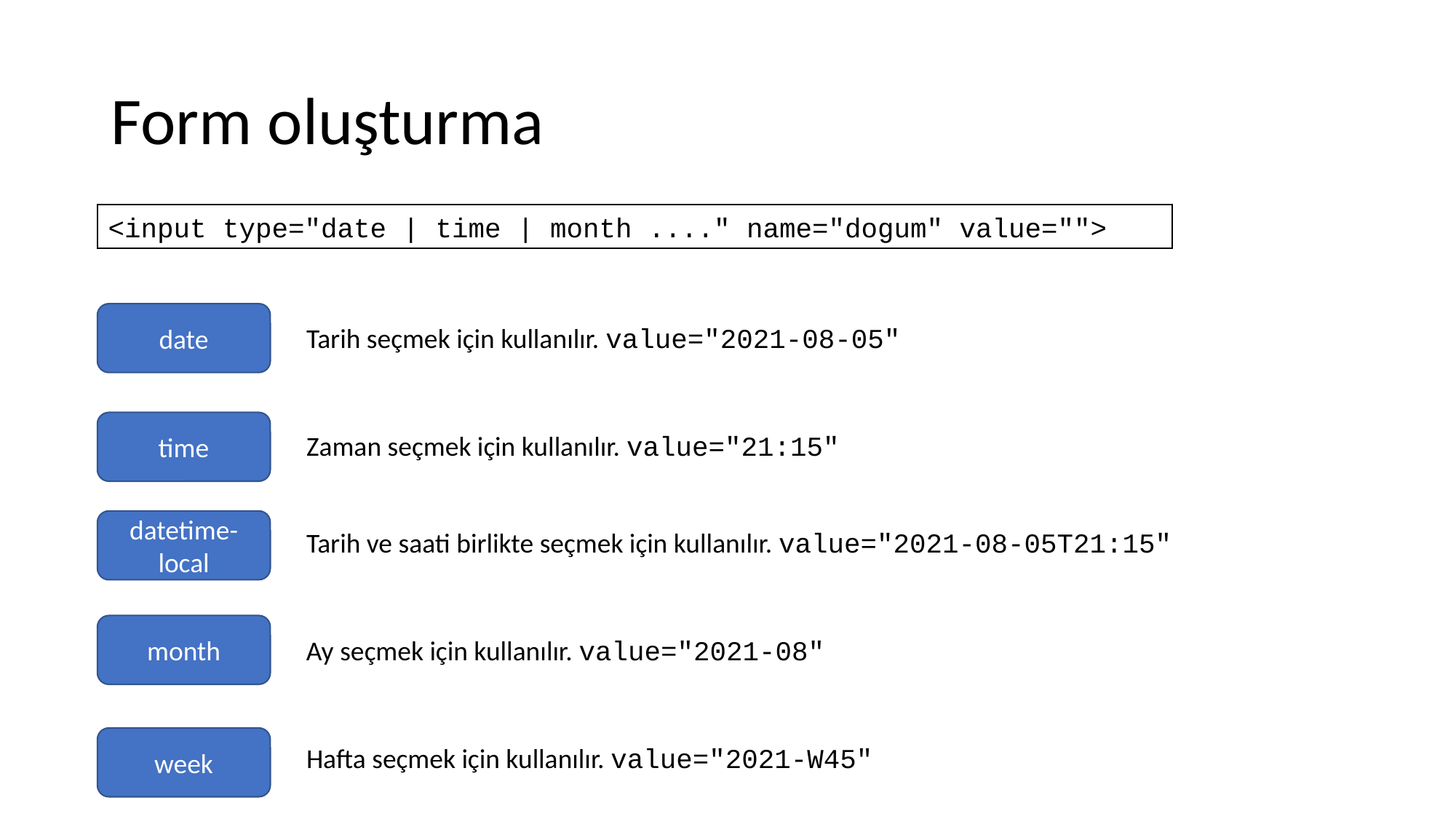

# Form oluşturma
<input type="date | time | month ...." name="dogum" value="">
date
Tarih seçmek için kullanılır. value="2021-08-05"
time
Zaman seçmek için kullanılır. value="21:15"
datetime-local
Tarih ve saati birlikte seçmek için kullanılır. value="2021-08-05T21:15"
month
Ay seçmek için kullanılır. value="2021-08"
week
Hafta seçmek için kullanılır. value="2021-W45"